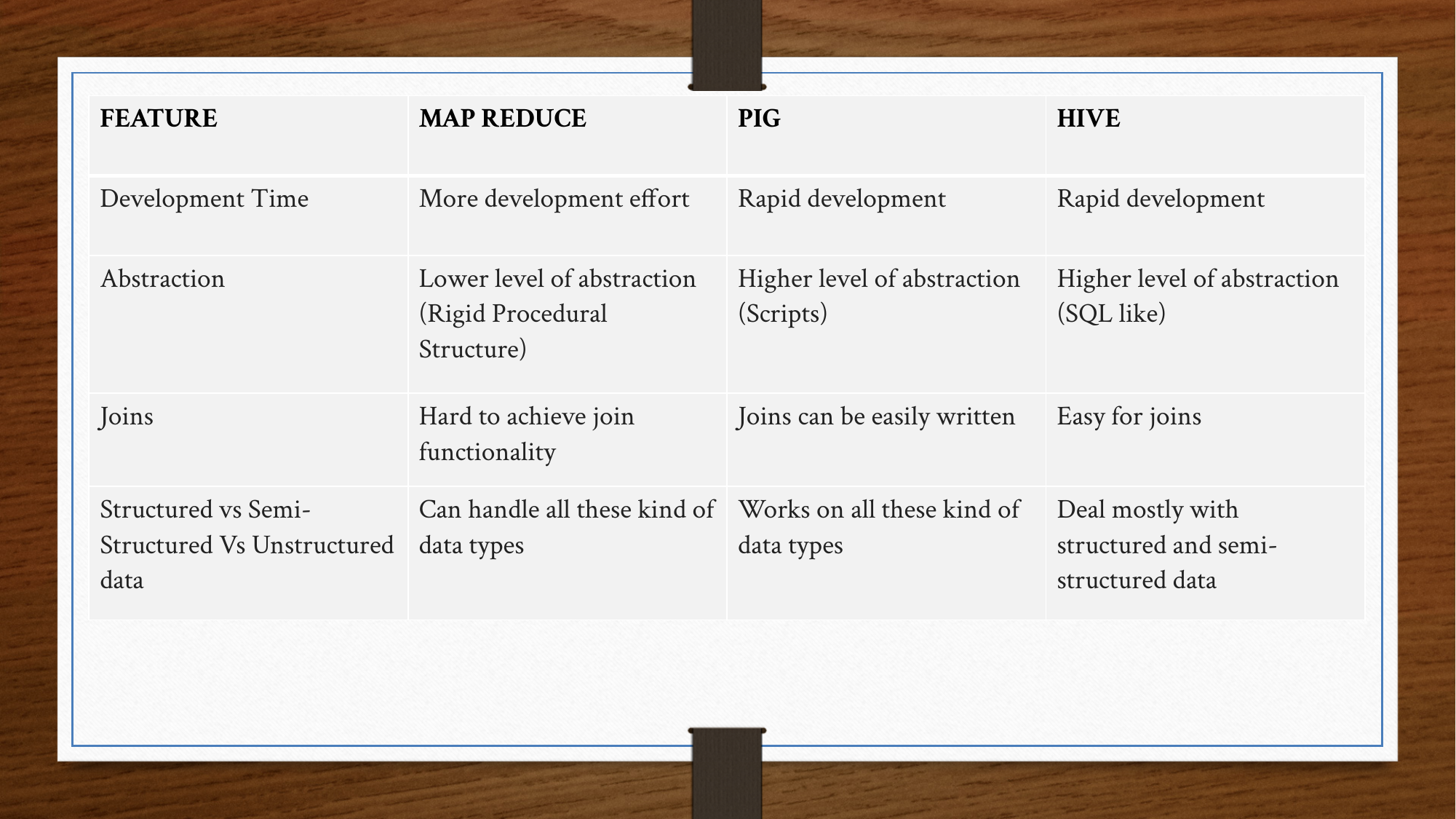

| FEATURE | MAP REDUCE | PIG | HIVE |
| --- | --- | --- | --- |
| Development Time | More development effort | Rapid development | Rapid development |
| Abstraction | Lower level of abstraction (Rigid Procedural Structure) | Higher level of abstraction (Scripts) | Higher level of abstraction (SQL like) |
| Joins | Hard to achieve join functionality | Joins can be easily written | Easy for joins |
| Structured vs Semi-Structured Vs Unstructured data | Can handle all these kind of data types | Works on all these kind of data types | Deal mostly with structured and semi-structured data |